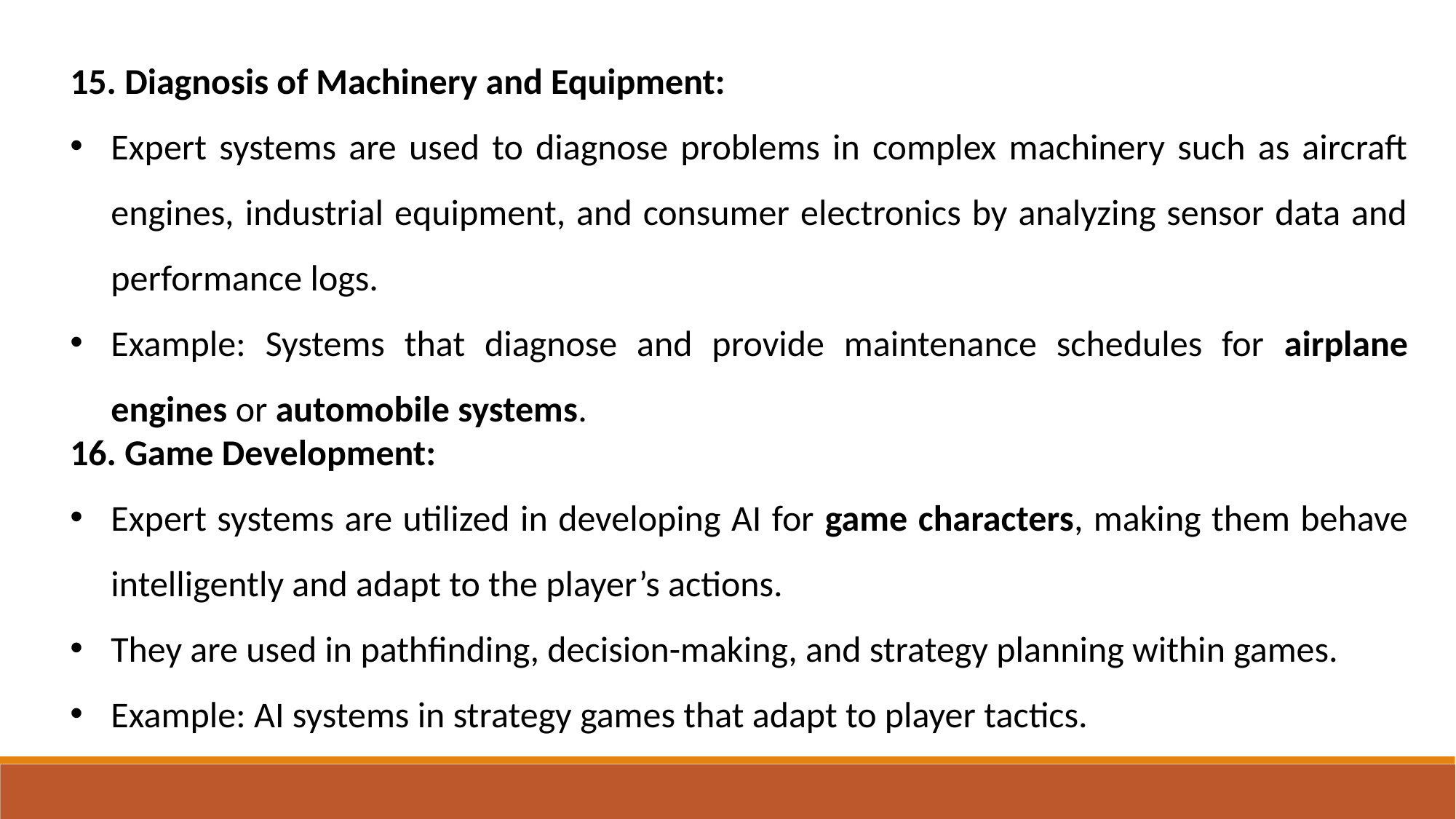

15. Diagnosis of Machinery and Equipment:
Expert systems are used to diagnose problems in complex machinery such as aircraft engines, industrial equipment, and consumer electronics by analyzing sensor data and performance logs.
Example: Systems that diagnose and provide maintenance schedules for airplane engines or automobile systems.
16. Game Development:
Expert systems are utilized in developing AI for game characters, making them behave intelligently and adapt to the player’s actions.
They are used in pathfinding, decision-making, and strategy planning within games.
Example: AI systems in strategy games that adapt to player tactics.